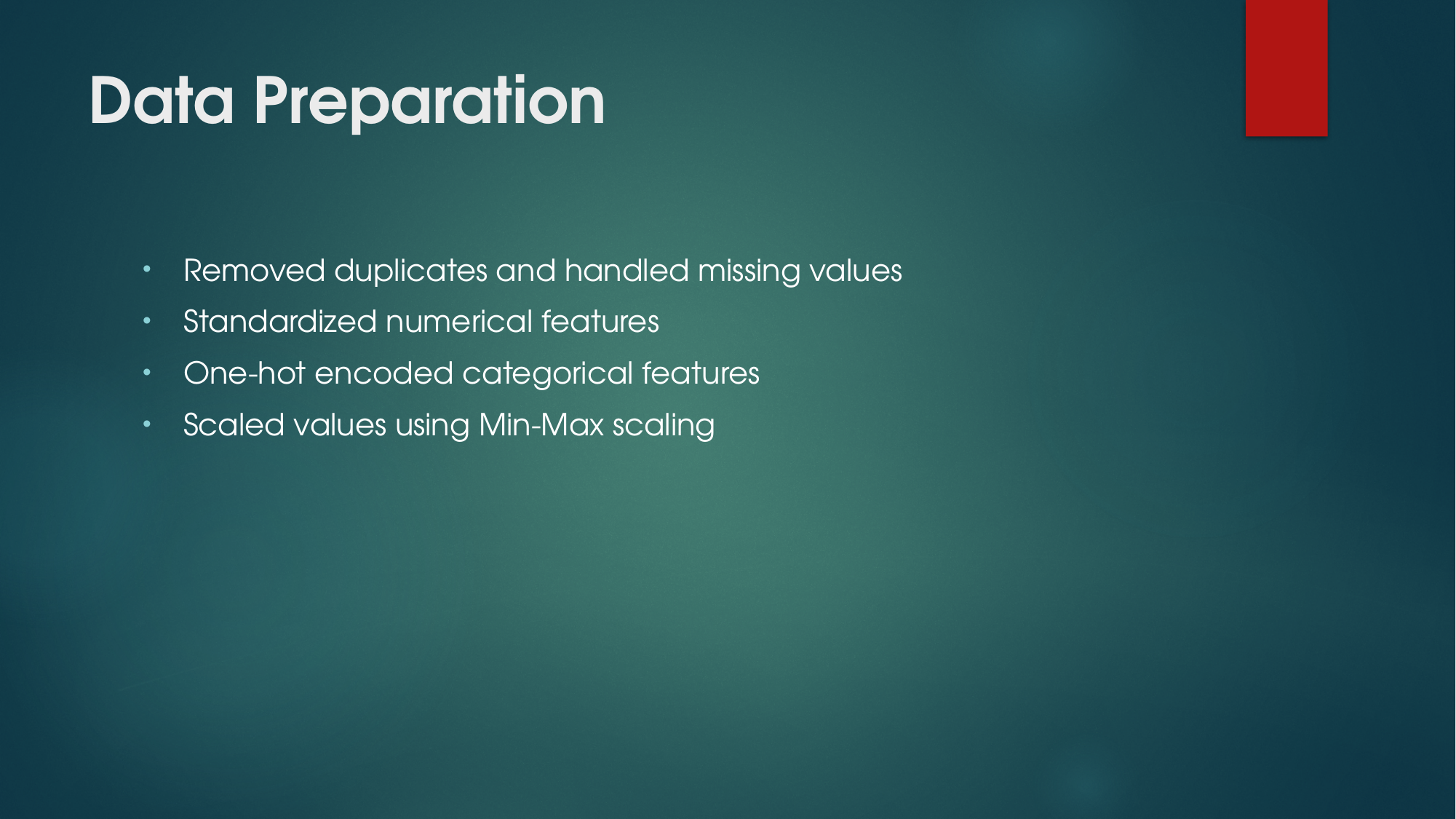

# Data Preparation
Removed duplicates and handled missing values
Standardized numerical features
One-hot encoded categorical features
Scaled values using Min-Max scaling